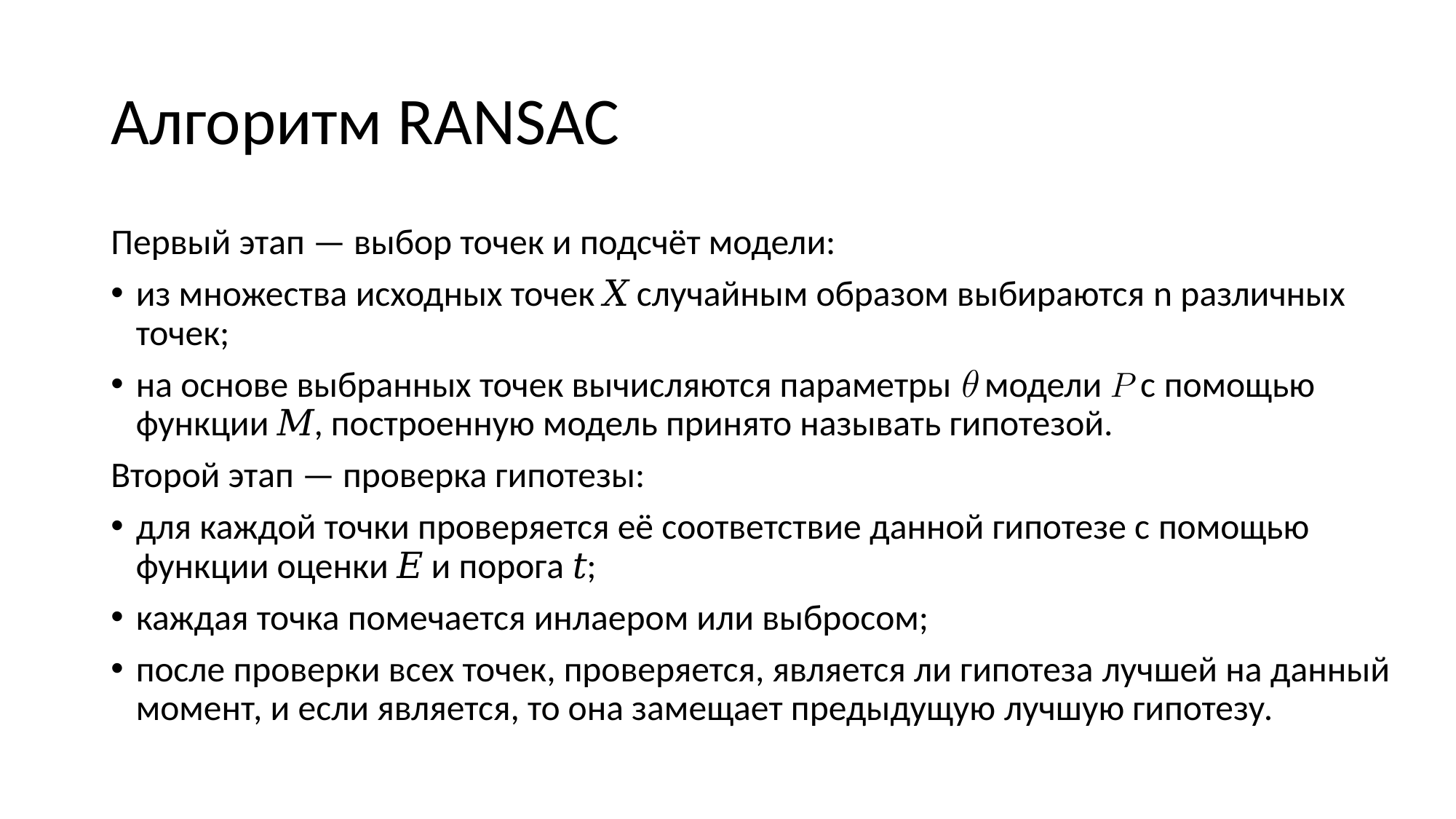

# Алгоритм RANSAC
Первый этап — выбор точек и подсчёт модели:
из множества исходных точек 𝑋 случайным образом выбираются n различных точек;
на основе выбранных точек вычисляются параметры 𝜃 модели 𝑃 с помощью функции 𝑀, построенную модель принято называть гипотезой.
Второй этап — проверка гипотезы:
для каждой точки проверяется её соответствие данной гипотезе с помощью функции оценки 𝐸 и порога 𝑡;
каждая точка помечается инлаером или выбросом;
после проверки всех точек, проверяется, является ли гипотеза лучшей на данный момент, и если является, то она замещает предыдущую лучшую гипотезу.